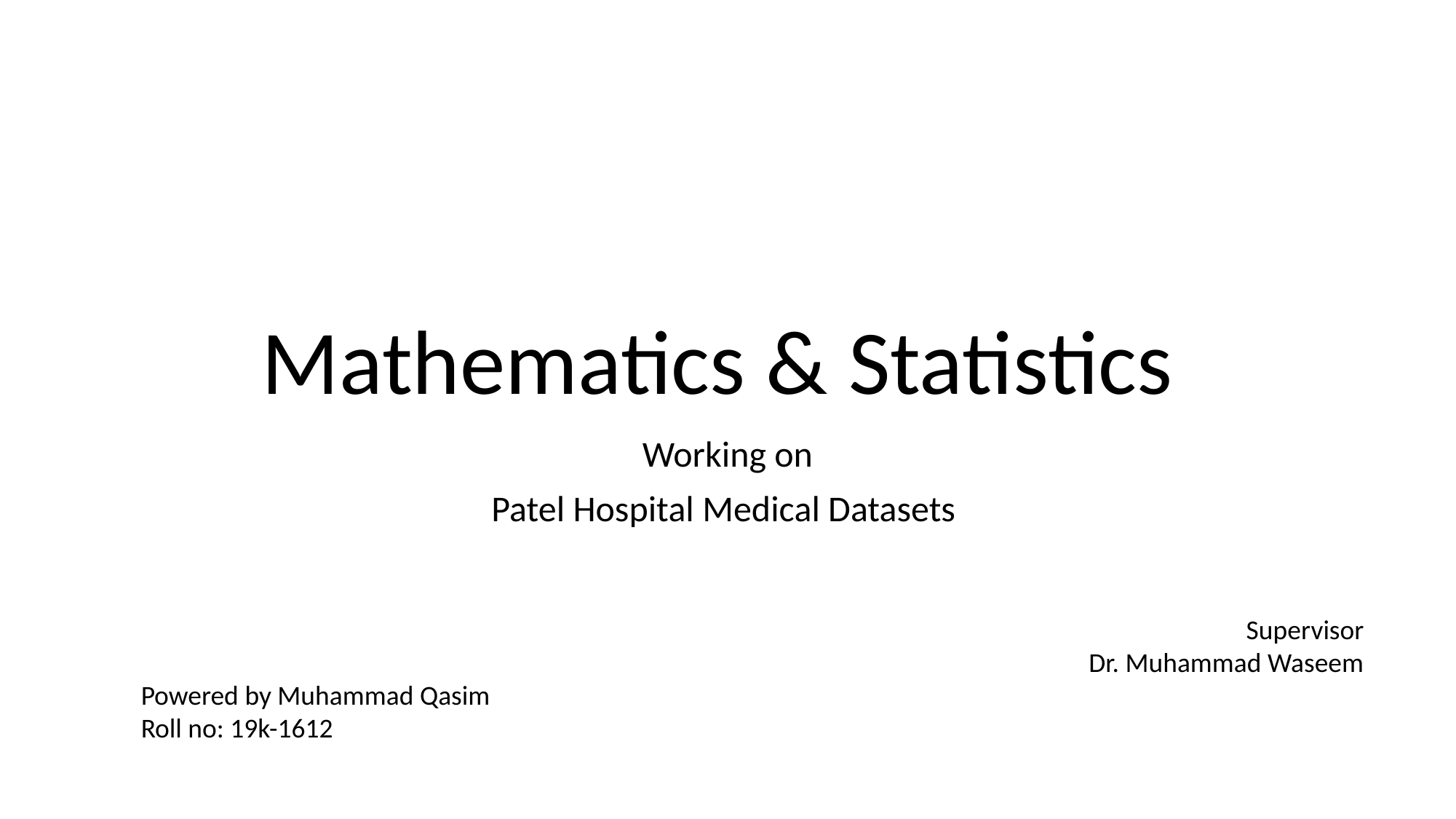

Mathematics & Statistics
Working on
Patel Hospital Medical Datasets
Supervisor
Dr. Muhammad Waseem
Powered by Muhammad Qasim
Roll no: 19k-1612